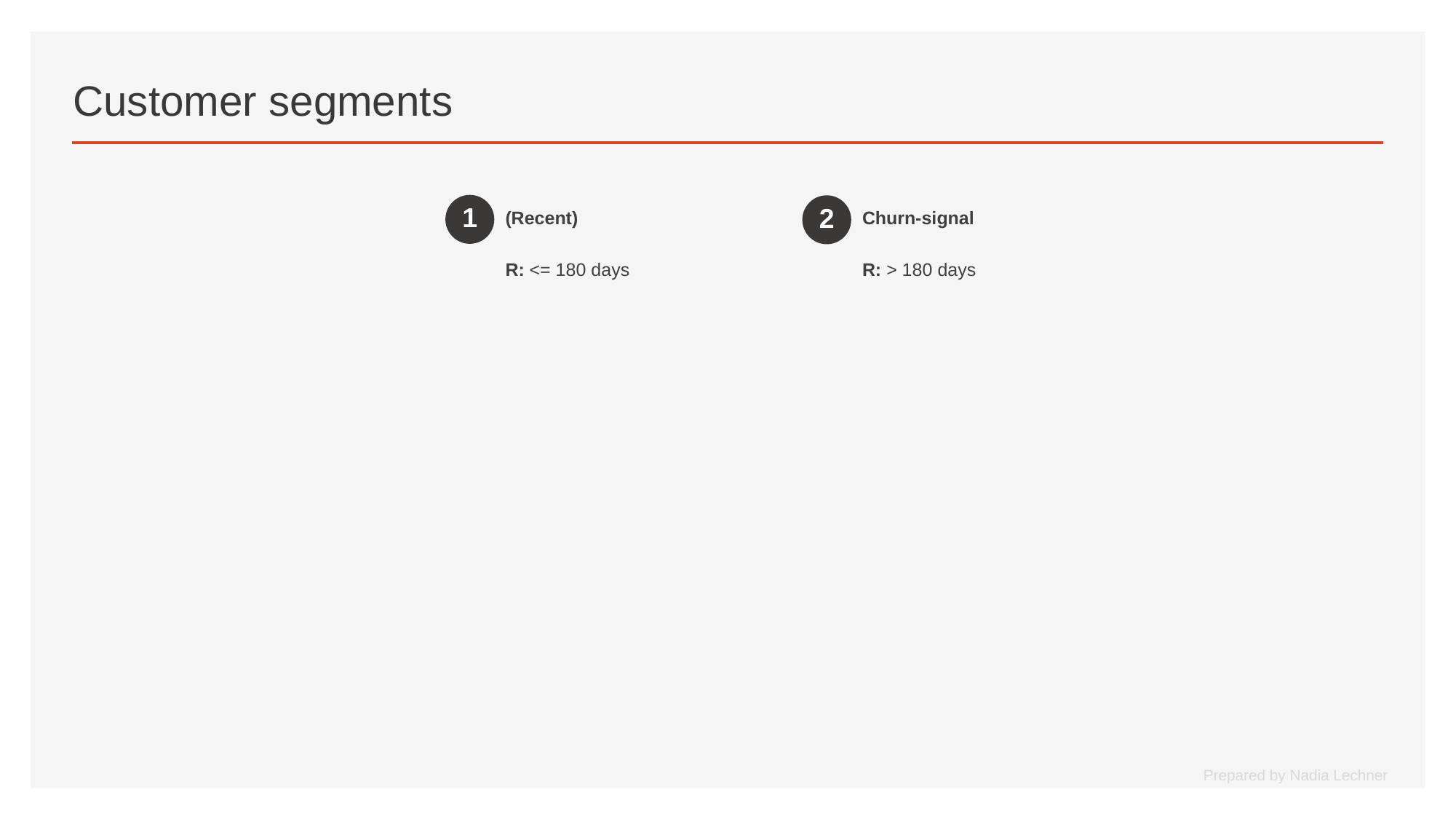

# Customer segments
1

(Recent)
R: <= 180 days

2

Churn-signal
R: > 180 days